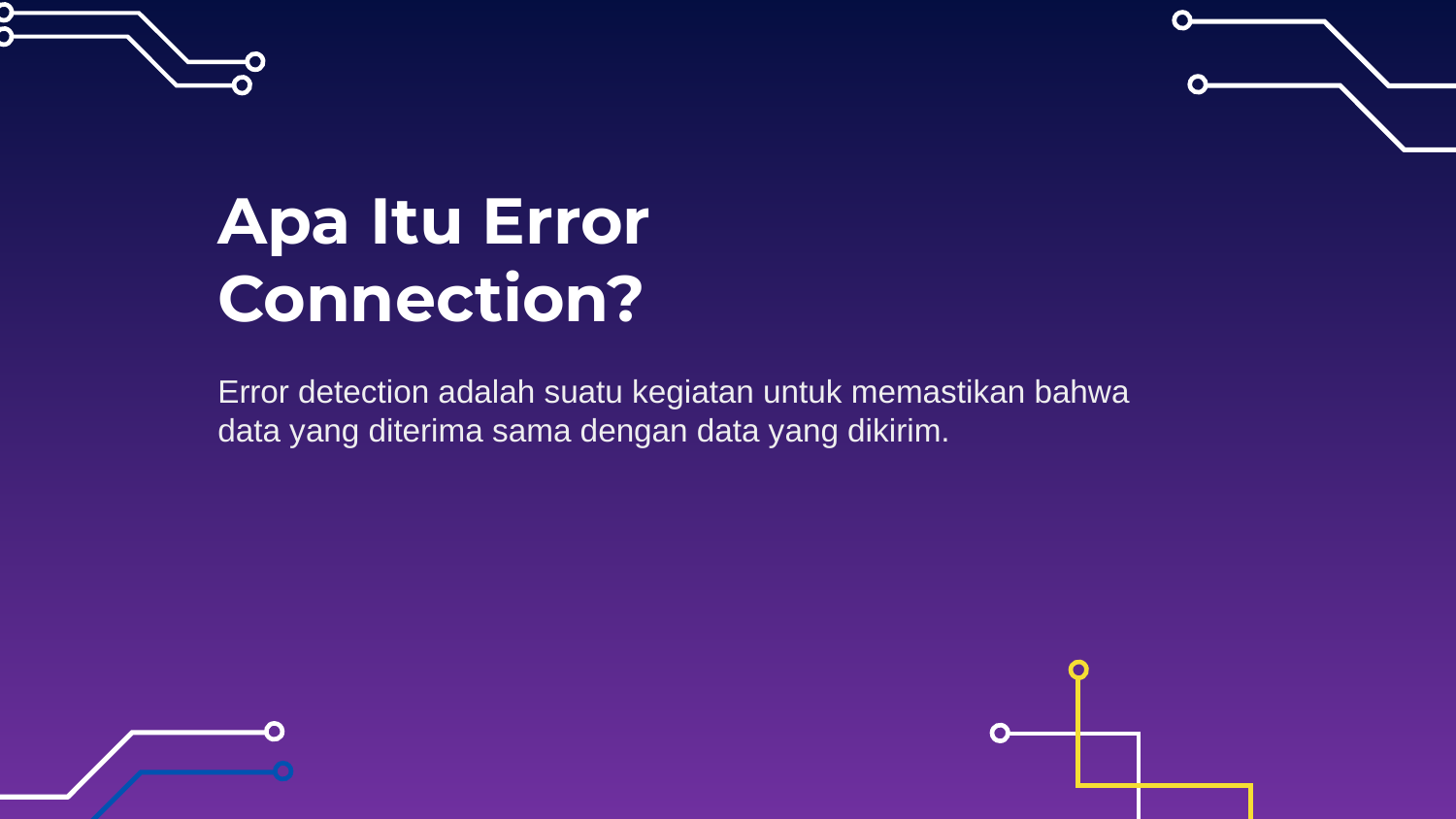

# Apa Itu Error Connection?
Error detection adalah suatu kegiatan untuk memastikan bahwa data yang diterima sama dengan data yang dikirim.